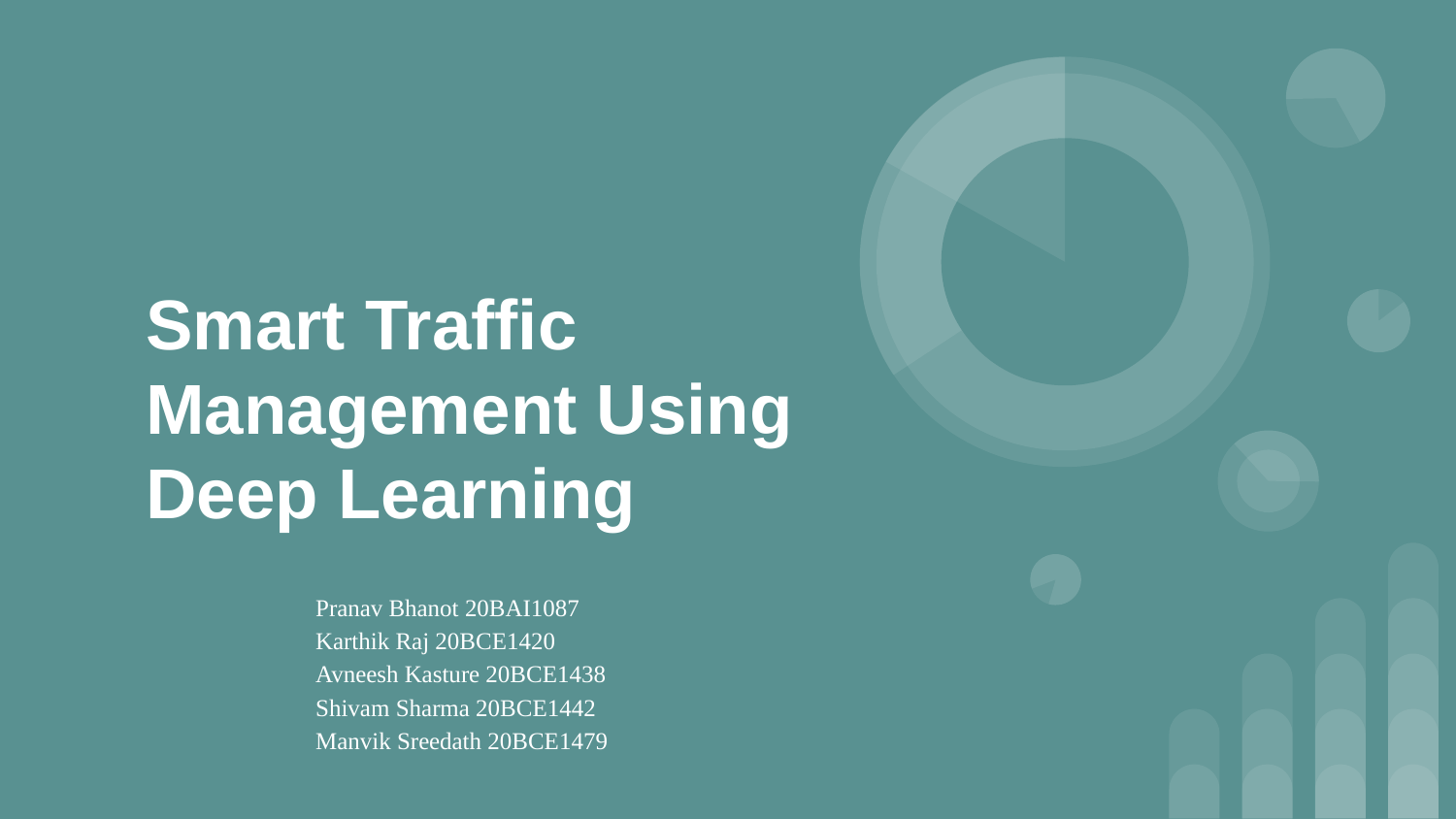

# Smart Traffic Management Using Deep Learning
Pranav Bhanot 20BAI1087
Karthik Raj 20BCE1420
Avneesh Kasture 20BCE1438
Shivam Sharma 20BCE1442
Manvik Sreedath 20BCE1479